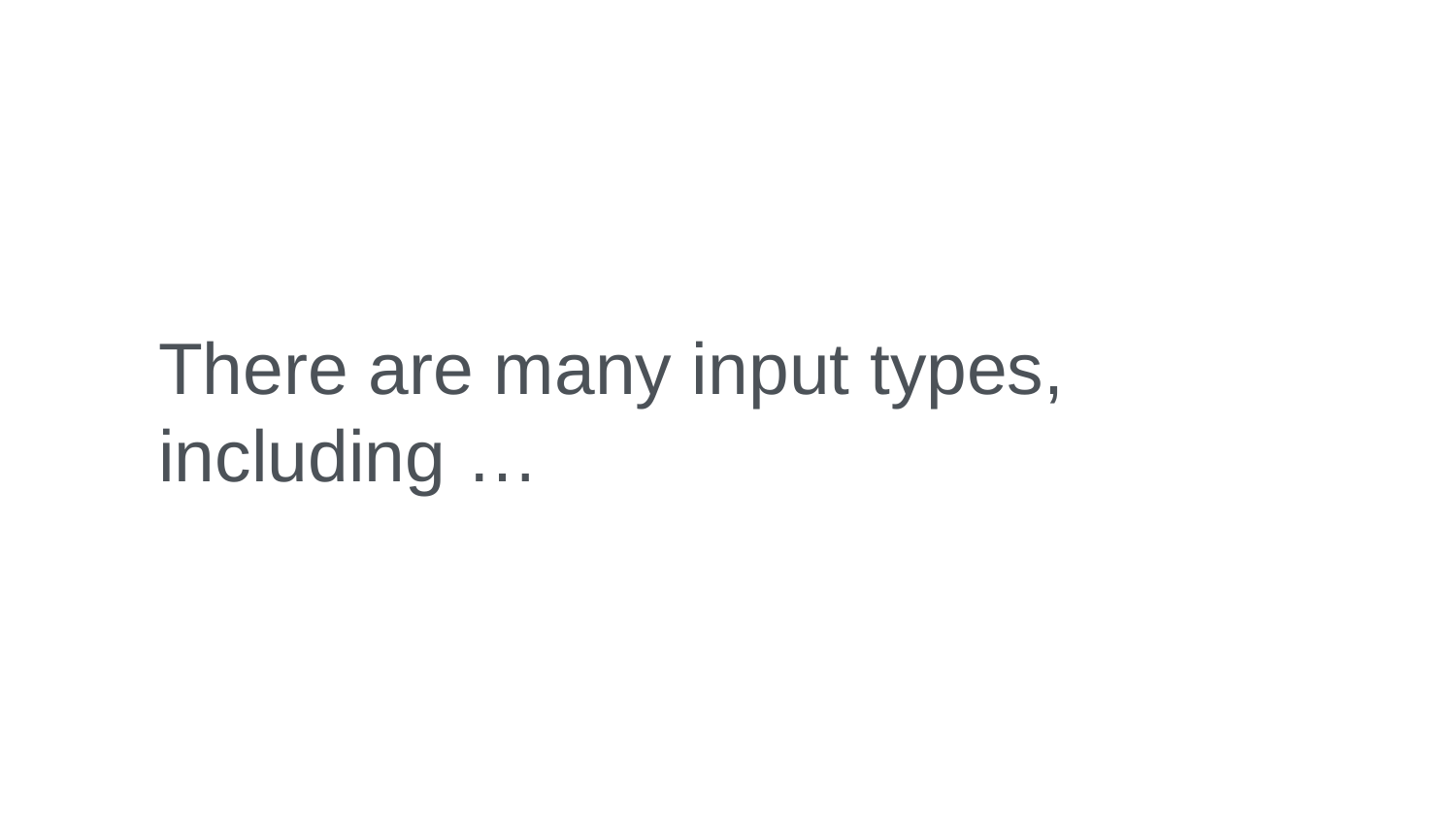

There are many input types, including …